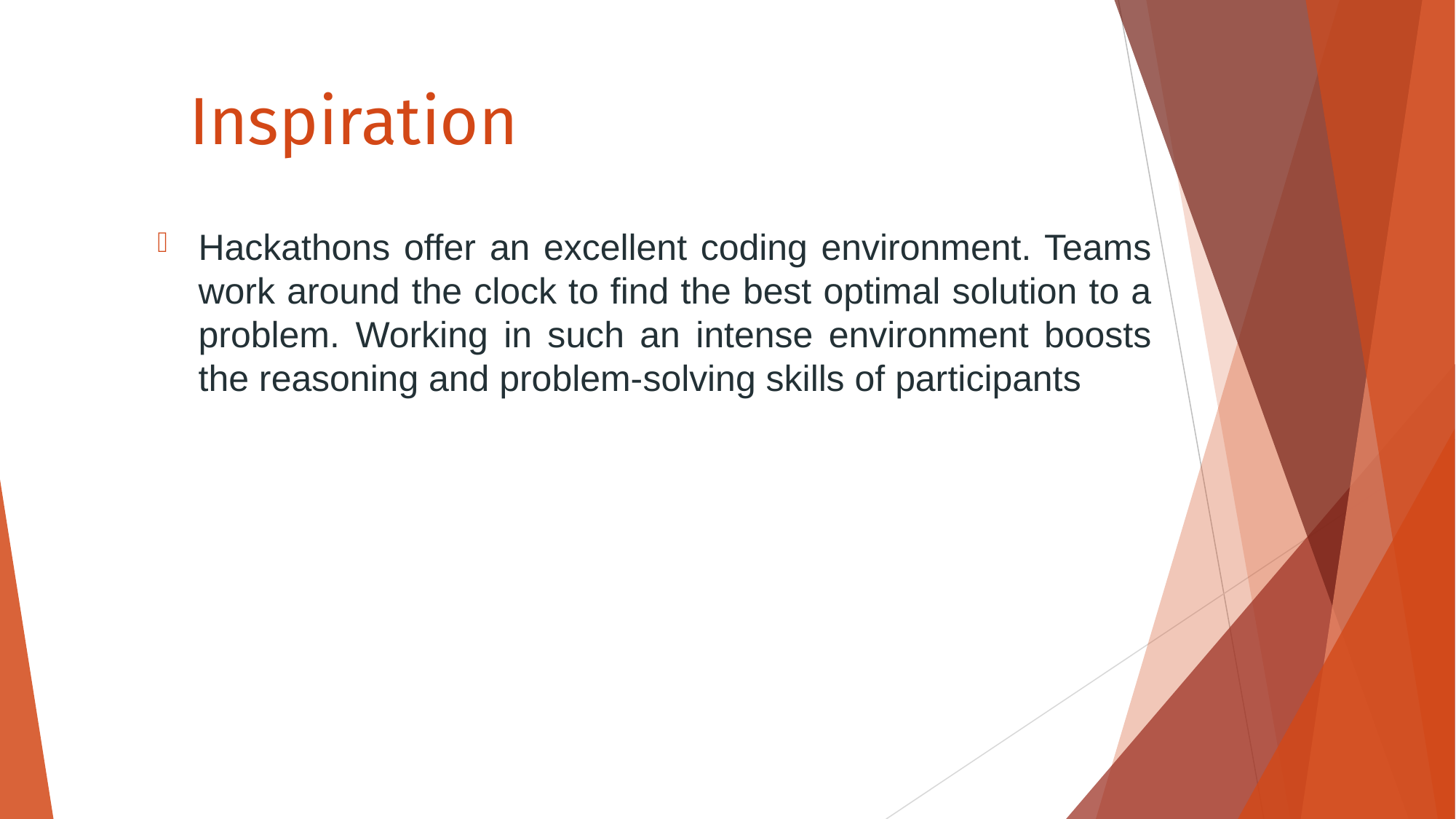

Inspiration
Hackathons offer an excellent coding environment. Teams work around the clock to find the best optimal solution to a problem. Working in such an intense environment boosts the reasoning and problem-solving skills of participants